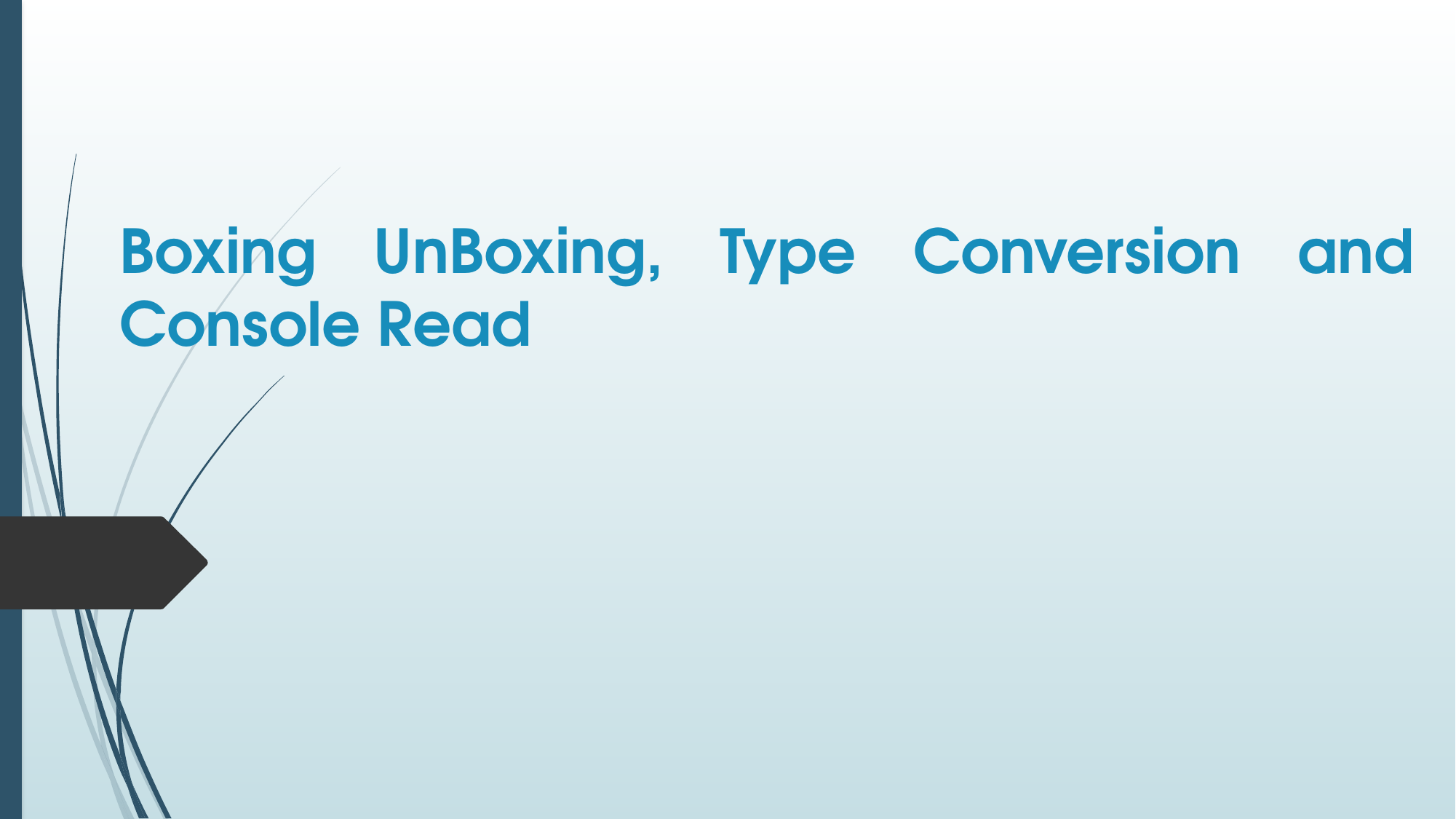

# Boxing UnBoxing, Type Conversion and Console Read